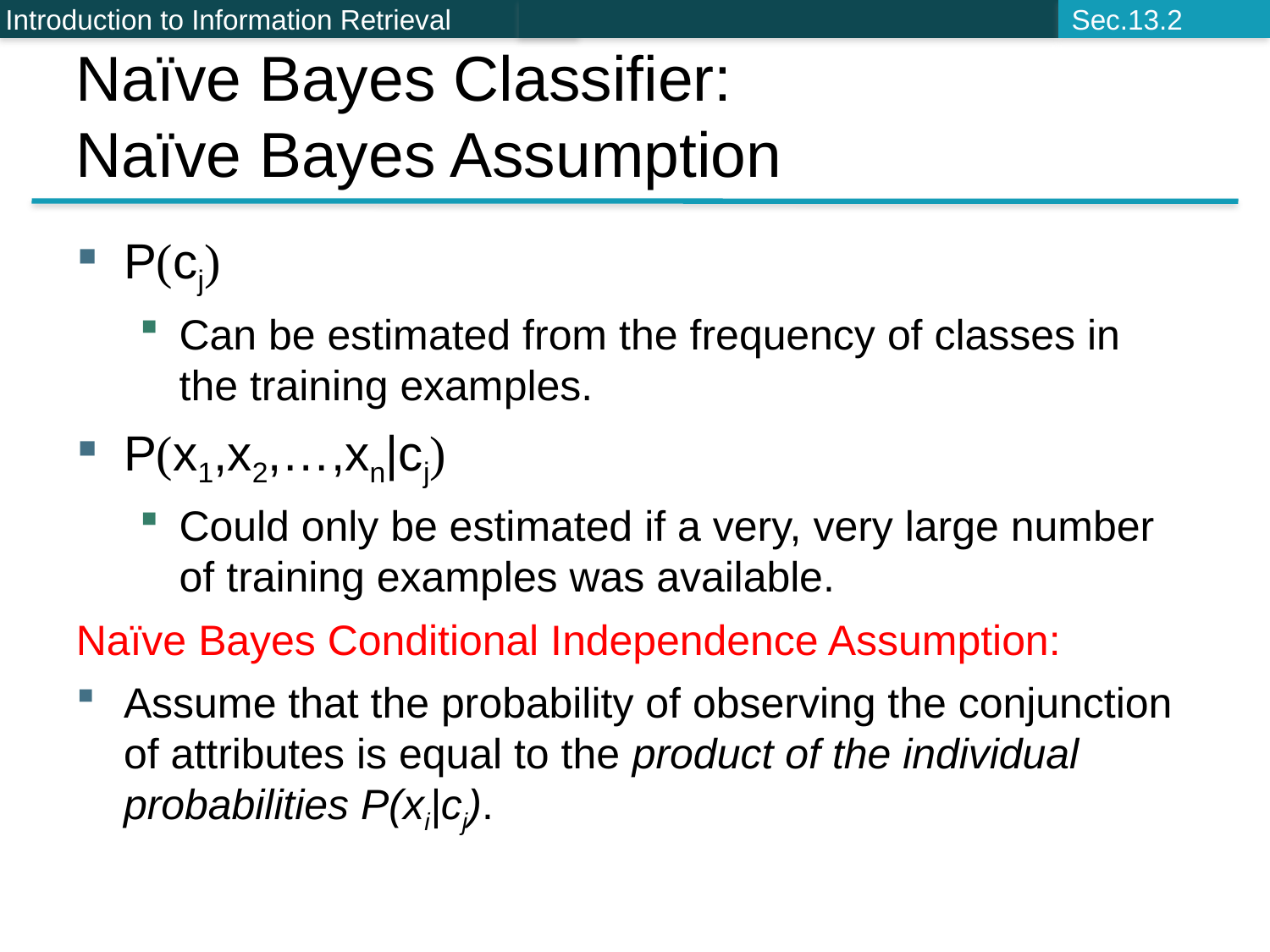

# Naïve Bayes Classifier: Naïve Bayes Assumption
Introduction to Information Retrieval

Sec.13.2

P(cj)
Can be estimated from the frequency of classes in the training examples.
P(x1,x2,…,xn|cj)
Could only be estimated if a very, very large number of training examples was available.
Naïve Bayes Conditional Independence Assumption:
Assume that the probability of observing the conjunction of attributes is equal to the product of the individual probabilities P(xi|cj).